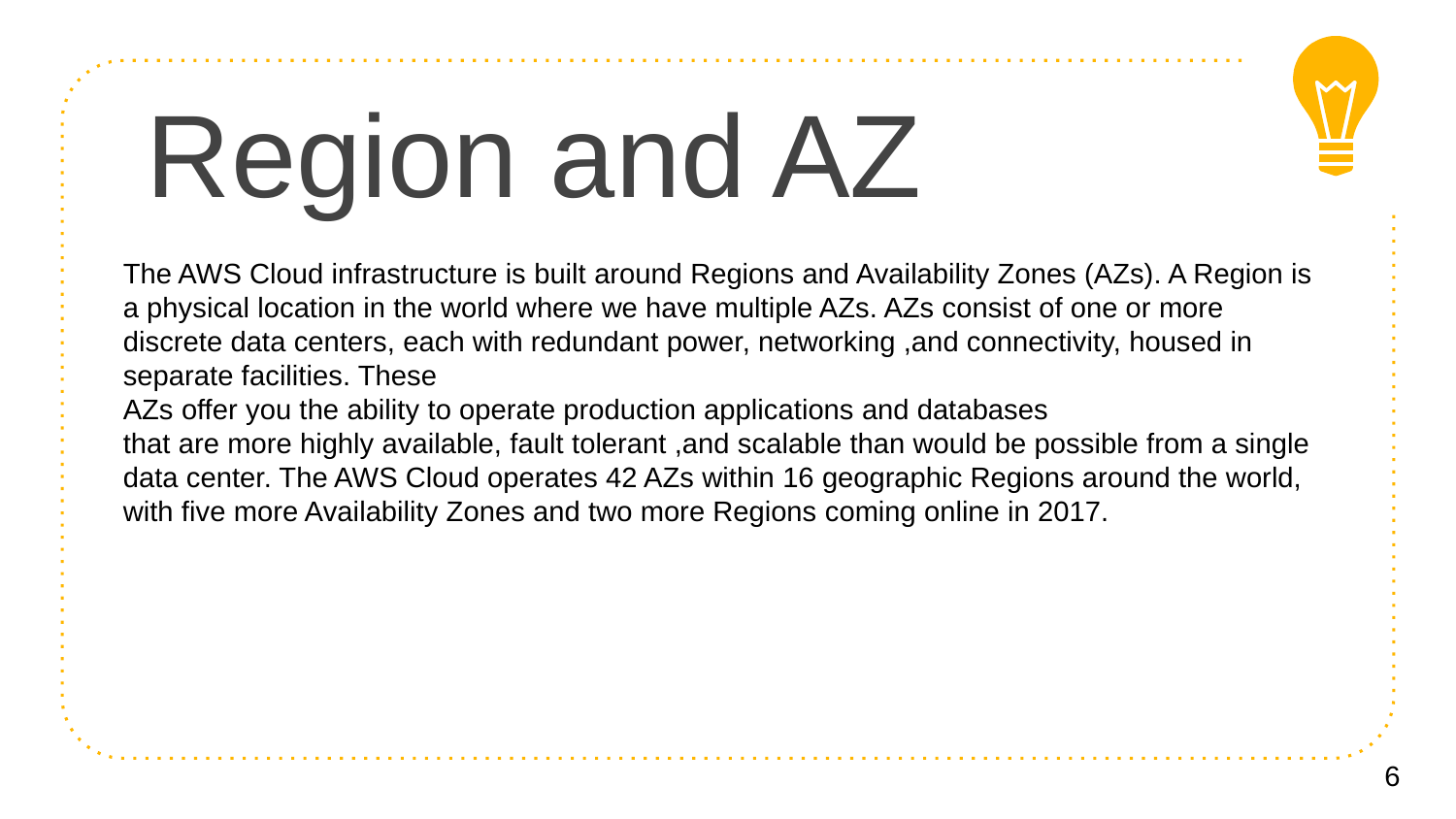

# Region and AZ
The AWS Cloud infrastructure is built around Regions and Availability Zones (AZs). A Region is a physical location in the world where we have multiple AZs. AZs consist of one or more discrete data centers, each with redundant power, networking ,and connectivity, housed in separate facilities. These
AZs offer you the ability to operate production applications and databases
that are more highly available, fault tolerant ,and scalable than would be possible from a single data center. The AWS Cloud operates 42 AZs within 16 geographic Regions around the world, with five more Availability Zones and two more Regions coming online in 2017.
6